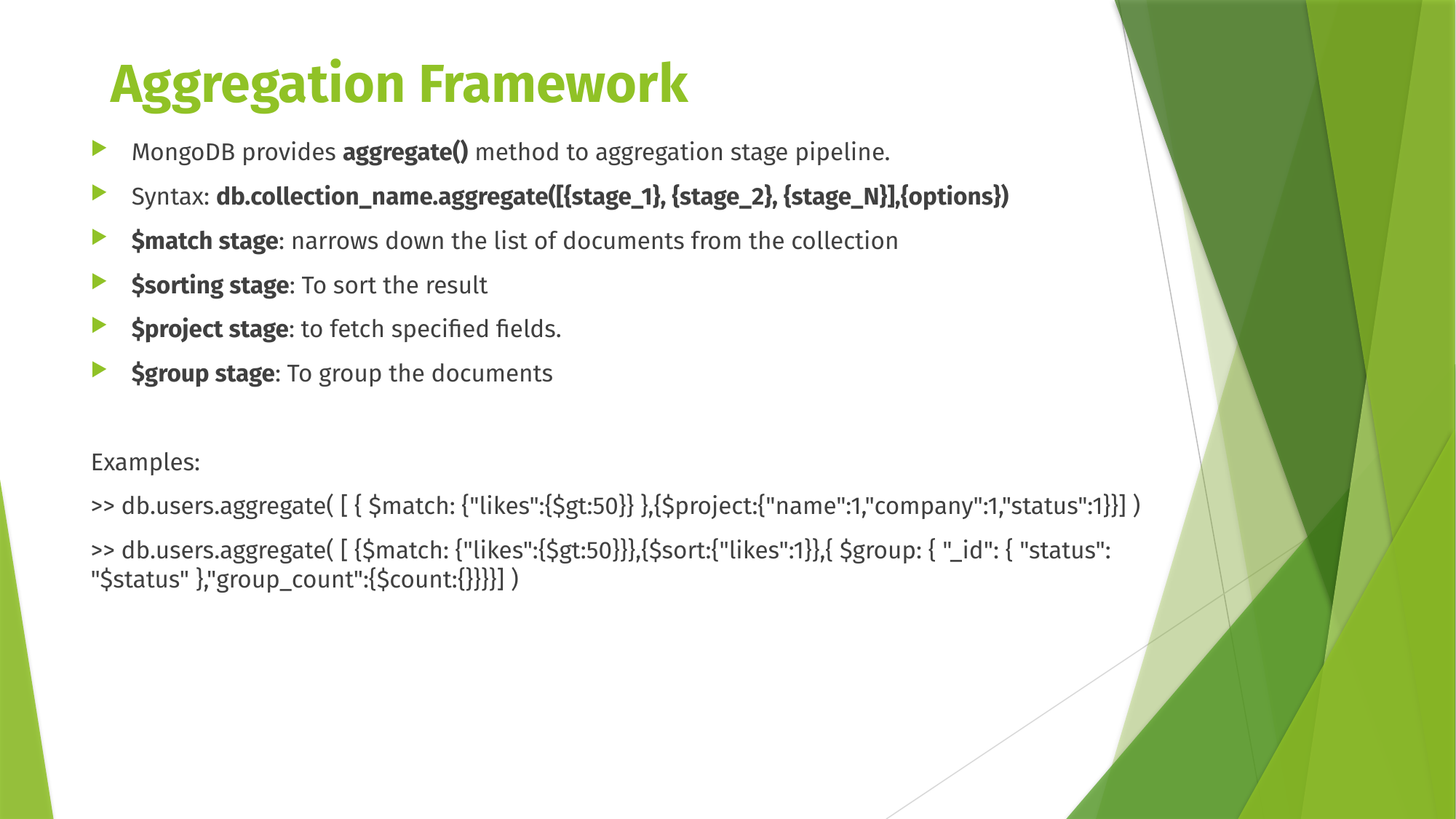

# Aggregation Framework
MongoDB provides aggregate() method to aggregation stage pipeline.
Syntax: db.collection_name.aggregate([{stage_1}, {stage_2}, {stage_N}],{options})
$match stage: narrows down the list of documents from the collection
$sorting stage: To sort the result
$project stage: to fetch specified fields.
$group stage: To group the documents

Examples:
>> db.users.aggregate( [ { $match: {"likes":{$gt:50}} },{$project:{"name":1,"company":1,"status":1}}] )
>> db.users.aggregate( [ {$match: {"likes":{$gt:50}}},{$sort:{"likes":1}},{ $group: { "_id": { "status": "$status" },"group_count":{$count:{}}}}] )